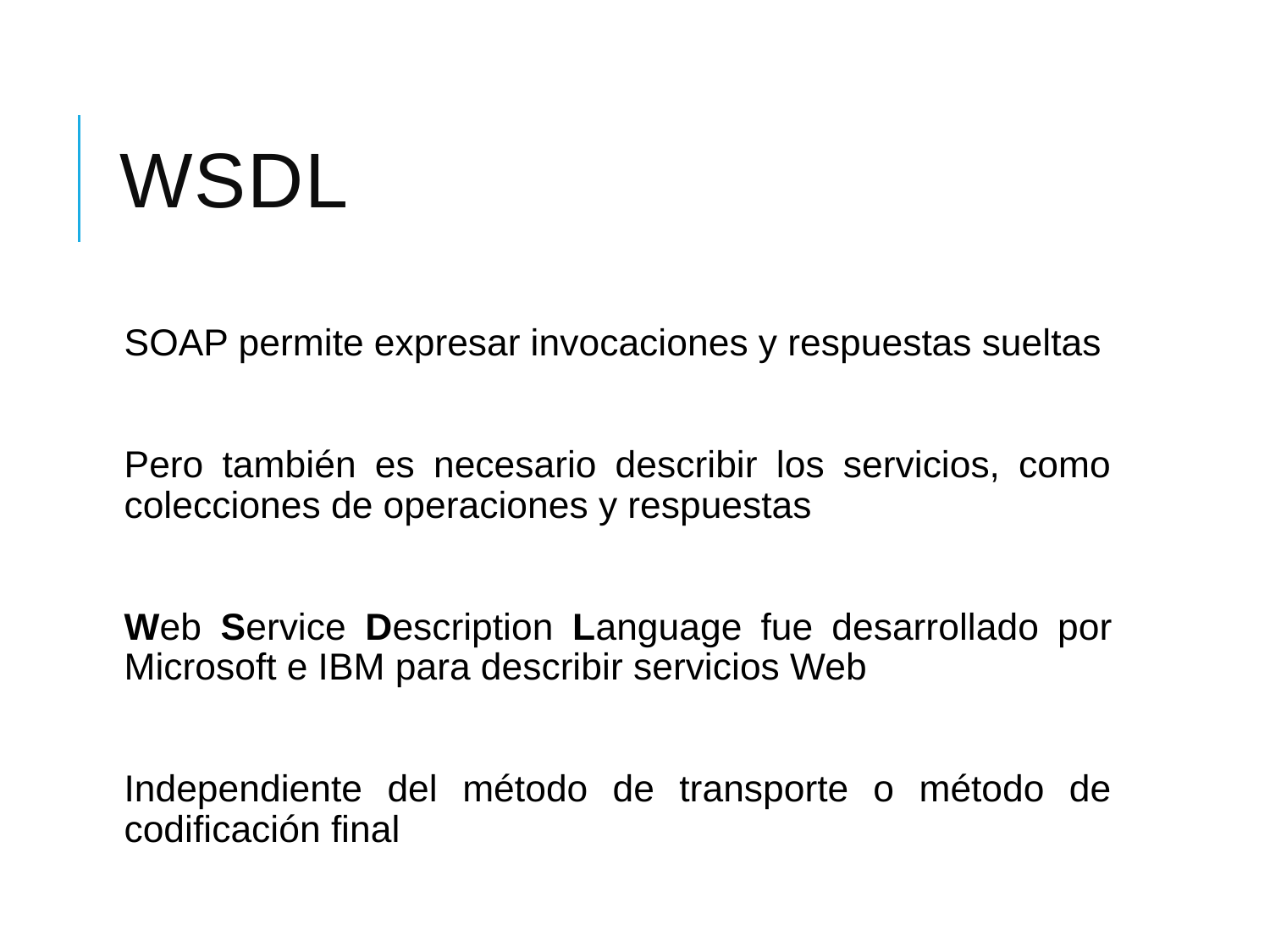

# WSDL
SOAP permite expresar invocaciones y respuestas sueltas

Pero también es necesario describir los servicios, como colecciones de operaciones y respuestas

Web Service Description Language fue desarrollado por Microsoft e IBM para describir servicios Web

Independiente del método de transporte o método de codificación final